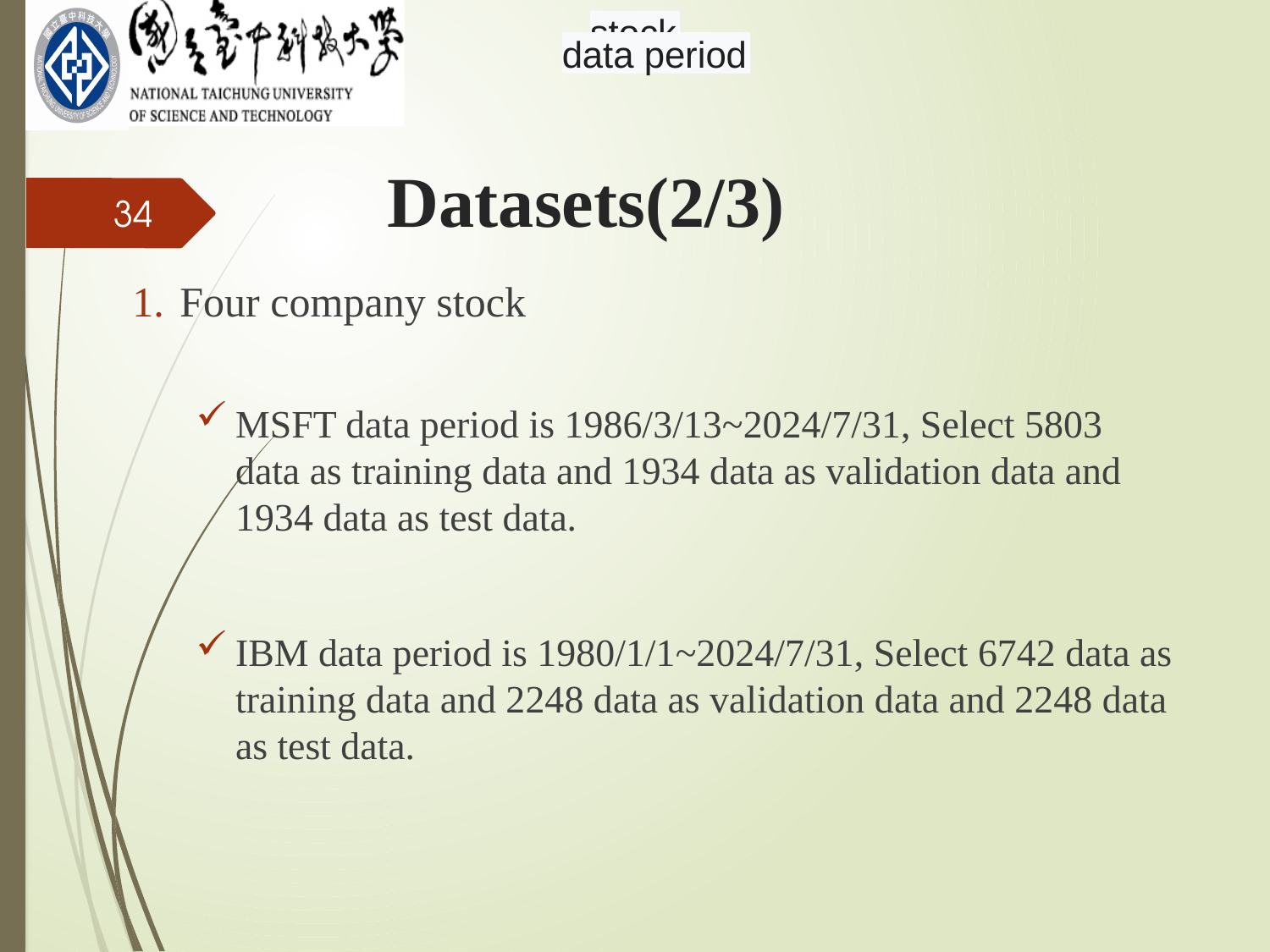

stock
data period
# Datasets(2/3)
34
Four company stock

MSFT data period is 1986/3/13~2024/7/31, Select 5803 data as training data and 1934 data as validation data and 1934 data as test data.

IBM data period is 1980/1/1~2024/7/31, Select 6742 data as training data and 2248 data as validation data and 2248 data as test data.